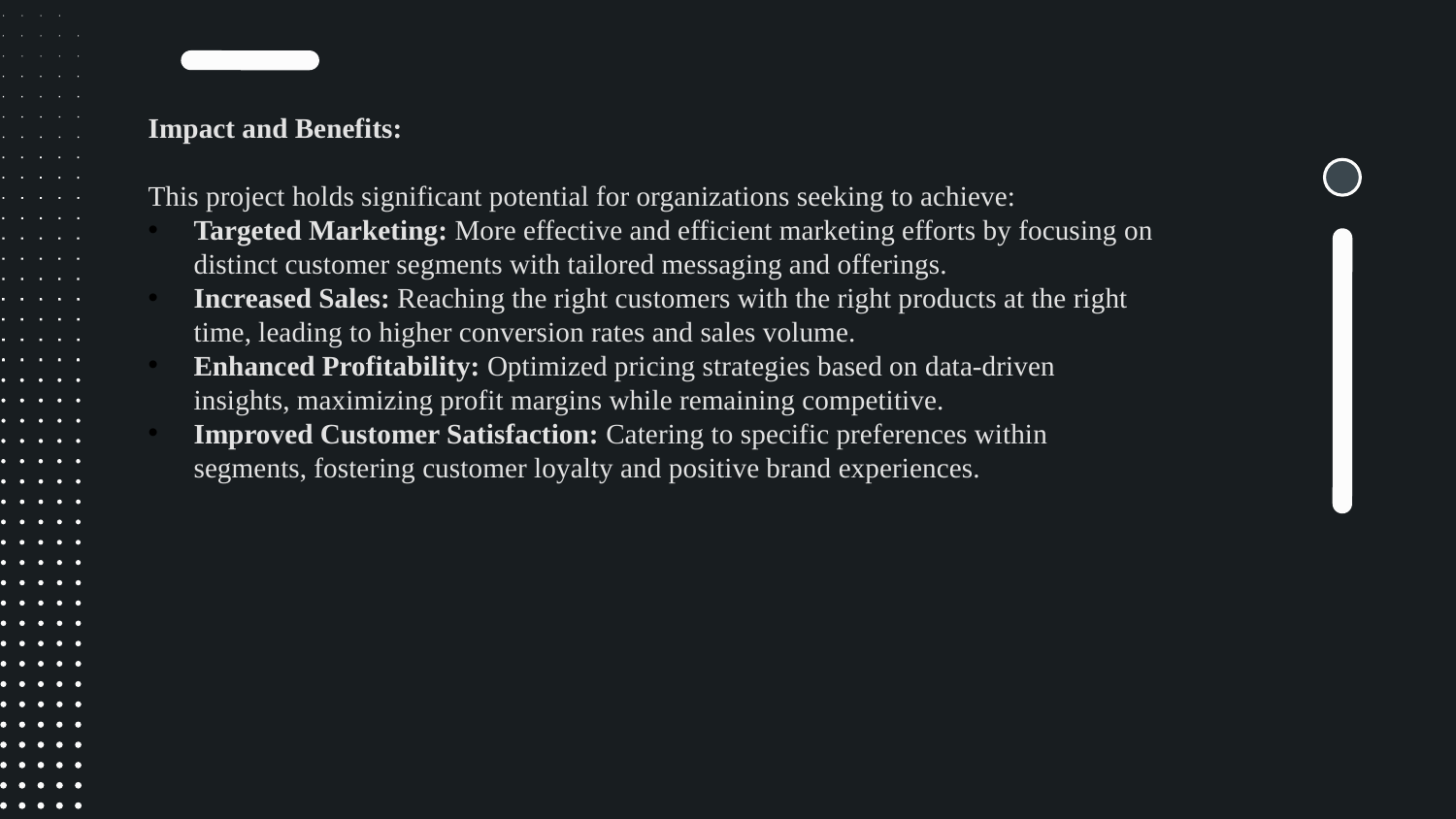

Impact and Benefits:

This project holds significant potential for organizations seeking to achieve:
Targeted Marketing: More effective and efficient marketing efforts by focusing on distinct customer segments with tailored messaging and offerings.
Increased Sales: Reaching the right customers with the right products at the right time, leading to higher conversion rates and sales volume.
Enhanced Profitability: Optimized pricing strategies based on data-driven insights, maximizing profit margins while remaining competitive.
Improved Customer Satisfaction: Catering to specific preferences within segments, fostering customer loyalty and positive brand experiences.